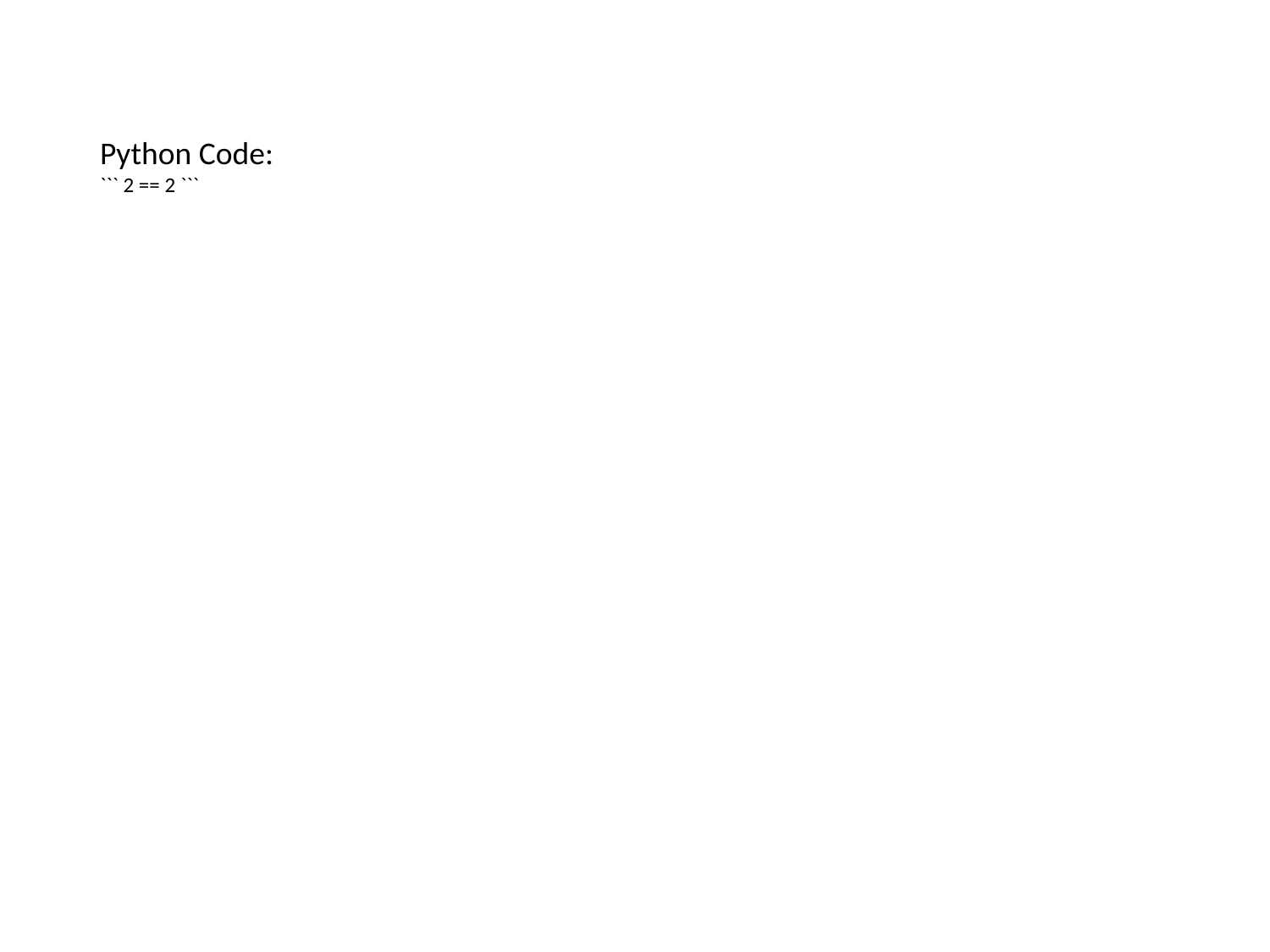

Python Code:
``` 2 == 2 ```